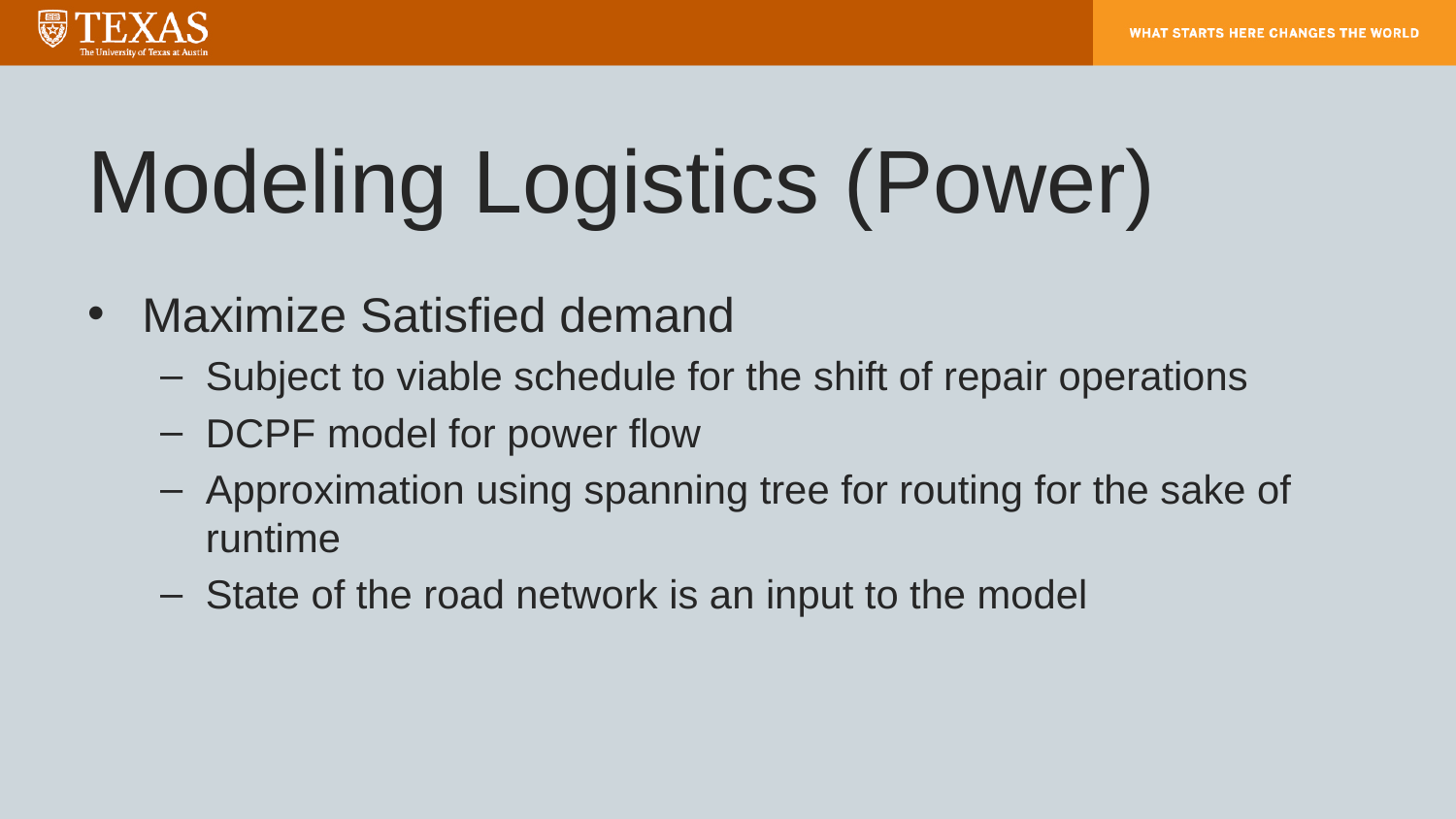

# Modeling Logistics (Power)
Maximize Satisfied demand
Subject to viable schedule for the shift of repair operations
DCPF model for power flow
Approximation using spanning tree for routing for the sake of runtime
State of the road network is an input to the model